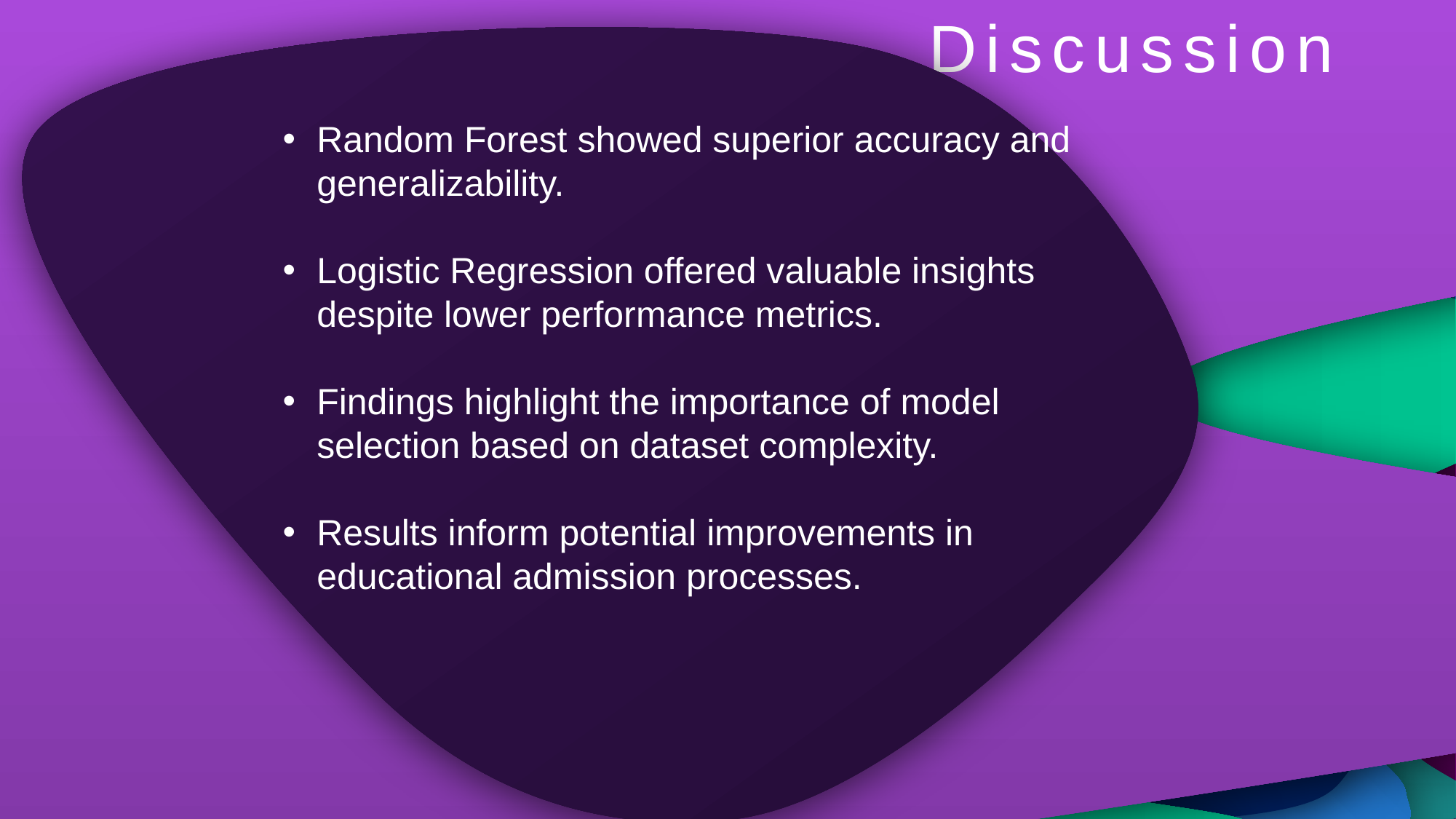

# Discussion
Random Forest showed superior accuracy and generalizability.

Logistic Regression offered valuable insights despite lower performance metrics.

Findings highlight the importance of model selection based on dataset complexity.

Results inform potential improvements in educational admission processes.